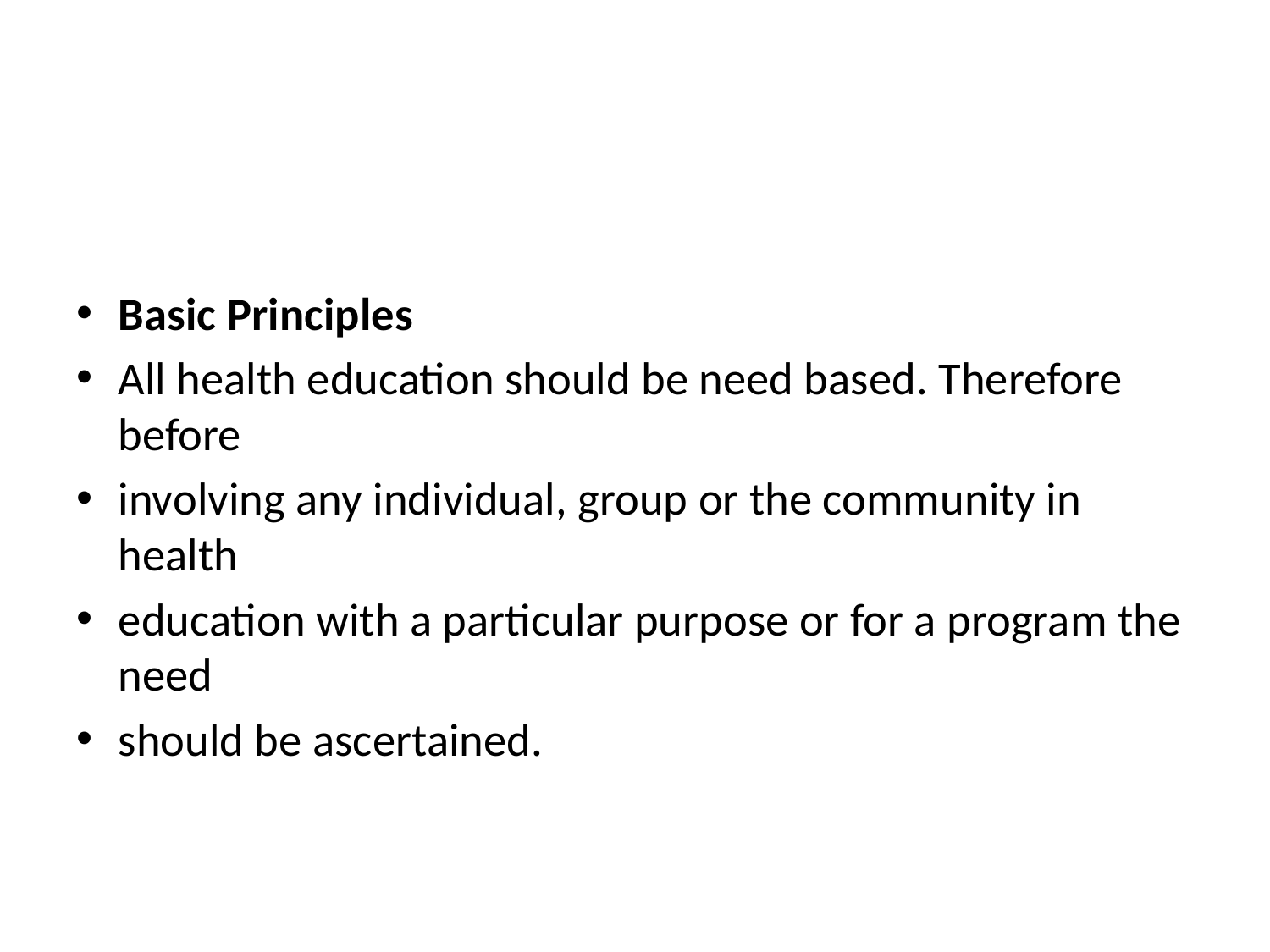

Basic Principles
All health education should be need based. Therefore before
involving any individual, group or the community in health
education with a particular purpose or for a program the need
should be ascertained.